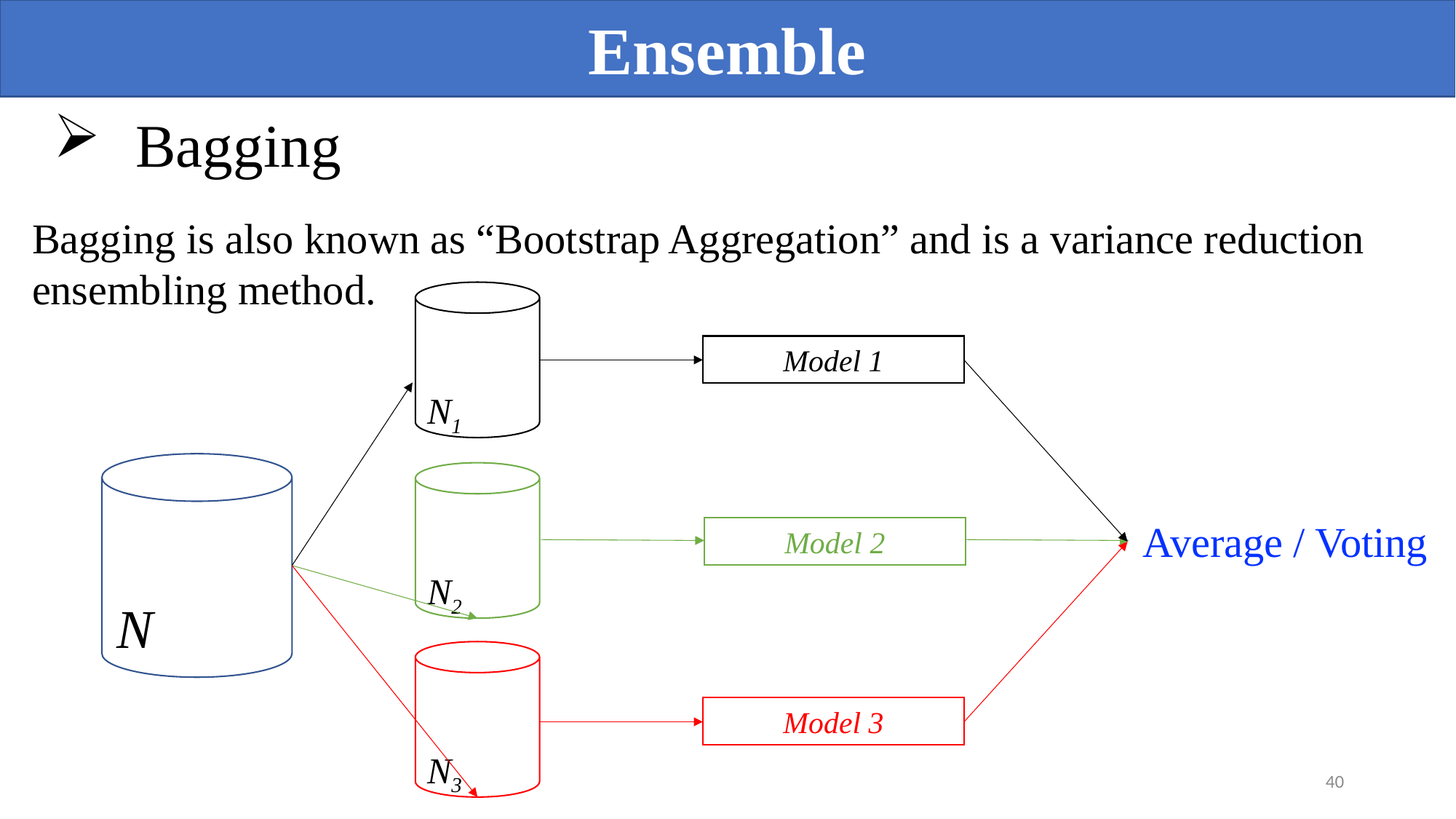

Ensemble
Bagging
Bagging is also known as “Bootstrap Aggregation” and is a variance reduction ensembling method.

N1
Model 1

N

N2
Average / Voting
Model 2

N3
Model 3
40